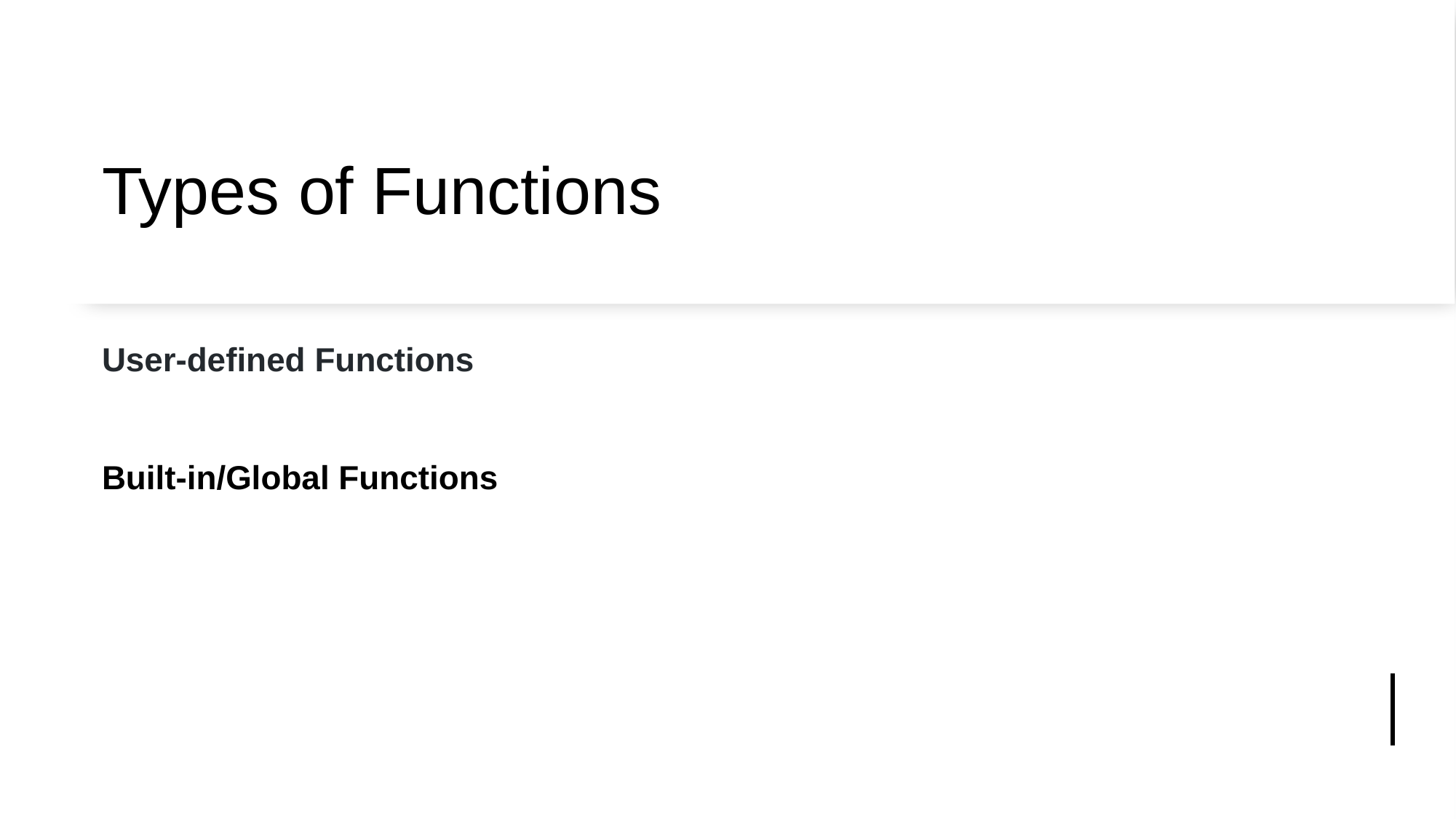

# Types of Functions
User-defined Functions

Built-in/Global Functions